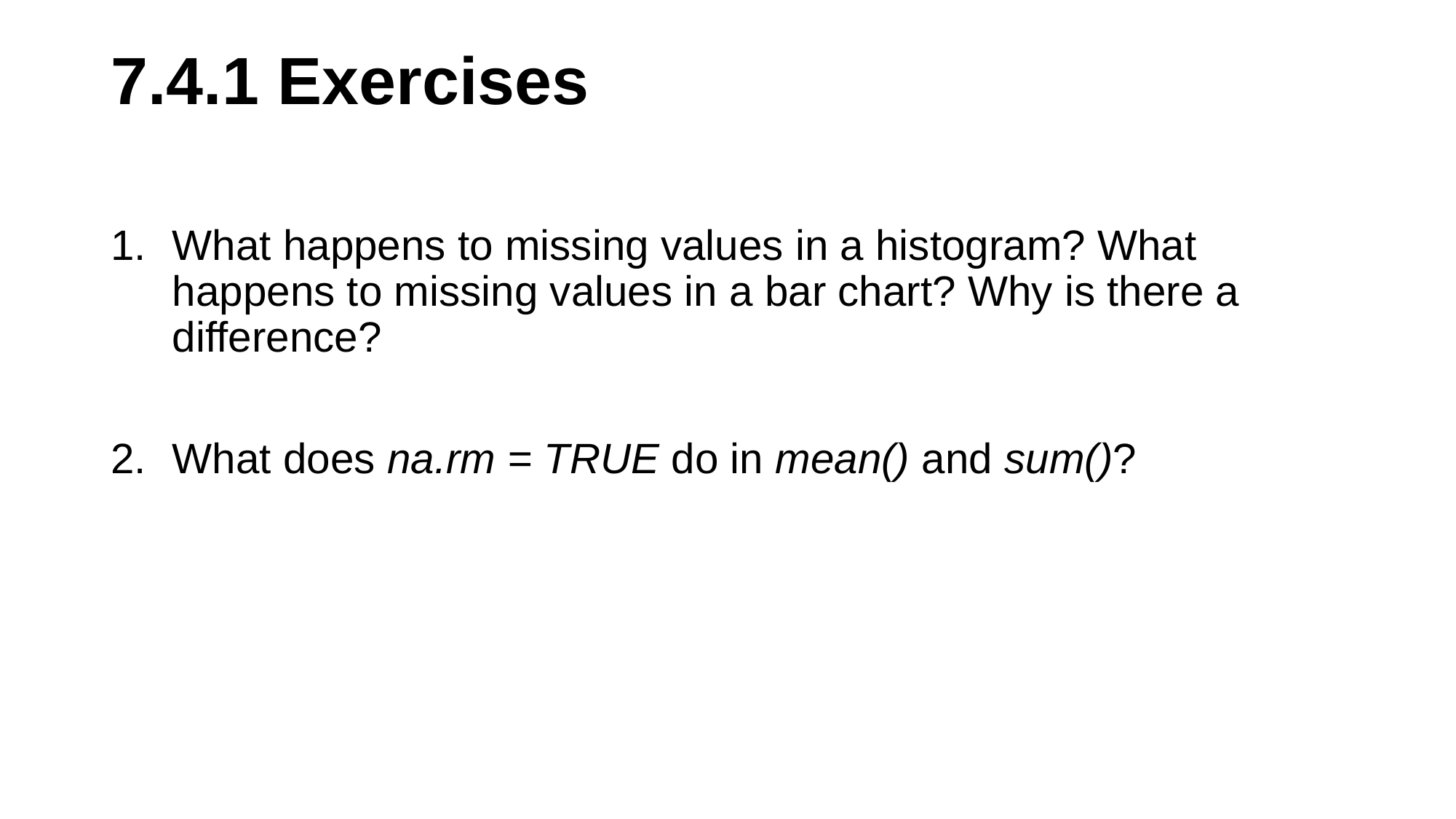

# 7.4.1 Exercises
What happens to missing values in a histogram? What happens to missing values in a bar chart? Why is there a difference?

What does na.rm = TRUE do in mean() and sum()?